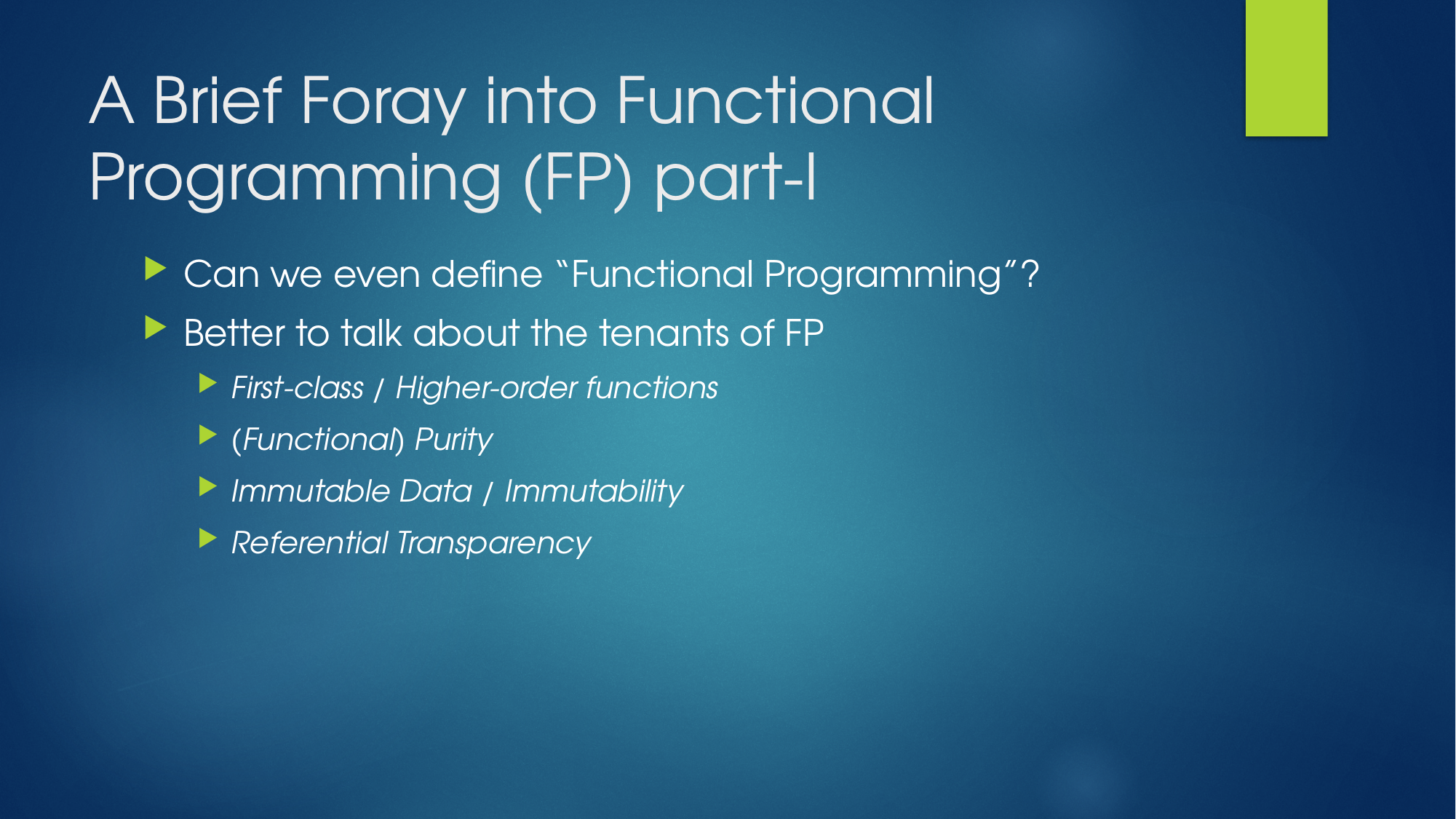

# A Brief Foray into Functional Programming (FP) part-I
Can we even define “Functional Programming”?
Better to talk about the tenants of FP
First-class / Higher-order functions
(Functional) Purity
Immutable Data / Immutability
Referential Transparency